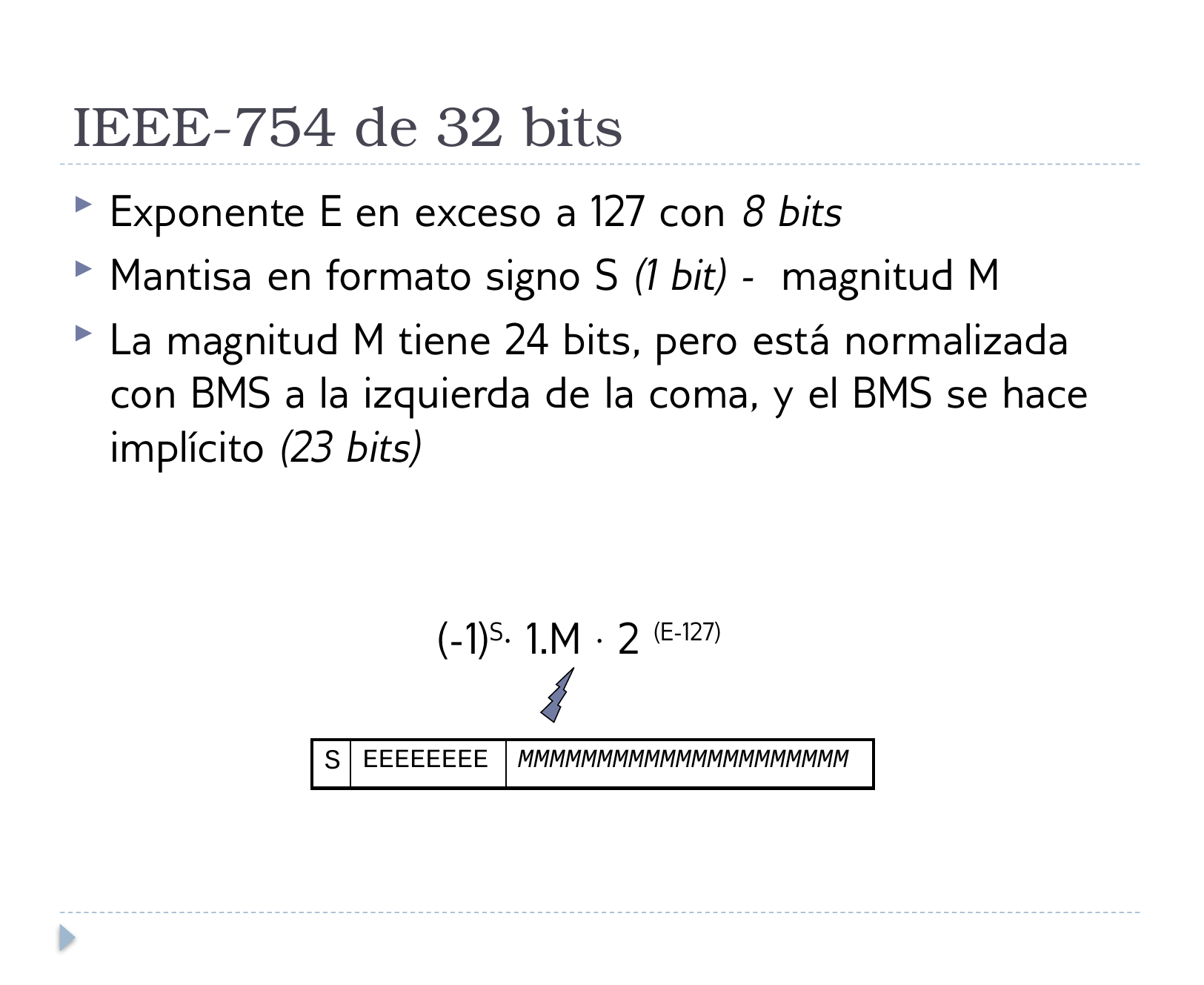

# IEEE-754 de 32 bits
Exponente E en exceso a 127 con 8 bits
Mantisa en formato signo S (1 bit) -  magnitud M
La magnitud M tiene 24 bits, pero está normalizada con BMS a la izquierda de la coma, y el BMS se hace implícito (23 bits)

                           (-1)S· 1.M · 2 (E-127)

| S | EEEEEEEE | MMMMMMMMMMMMMMMMMMMMM |
| --- | --- | --- |